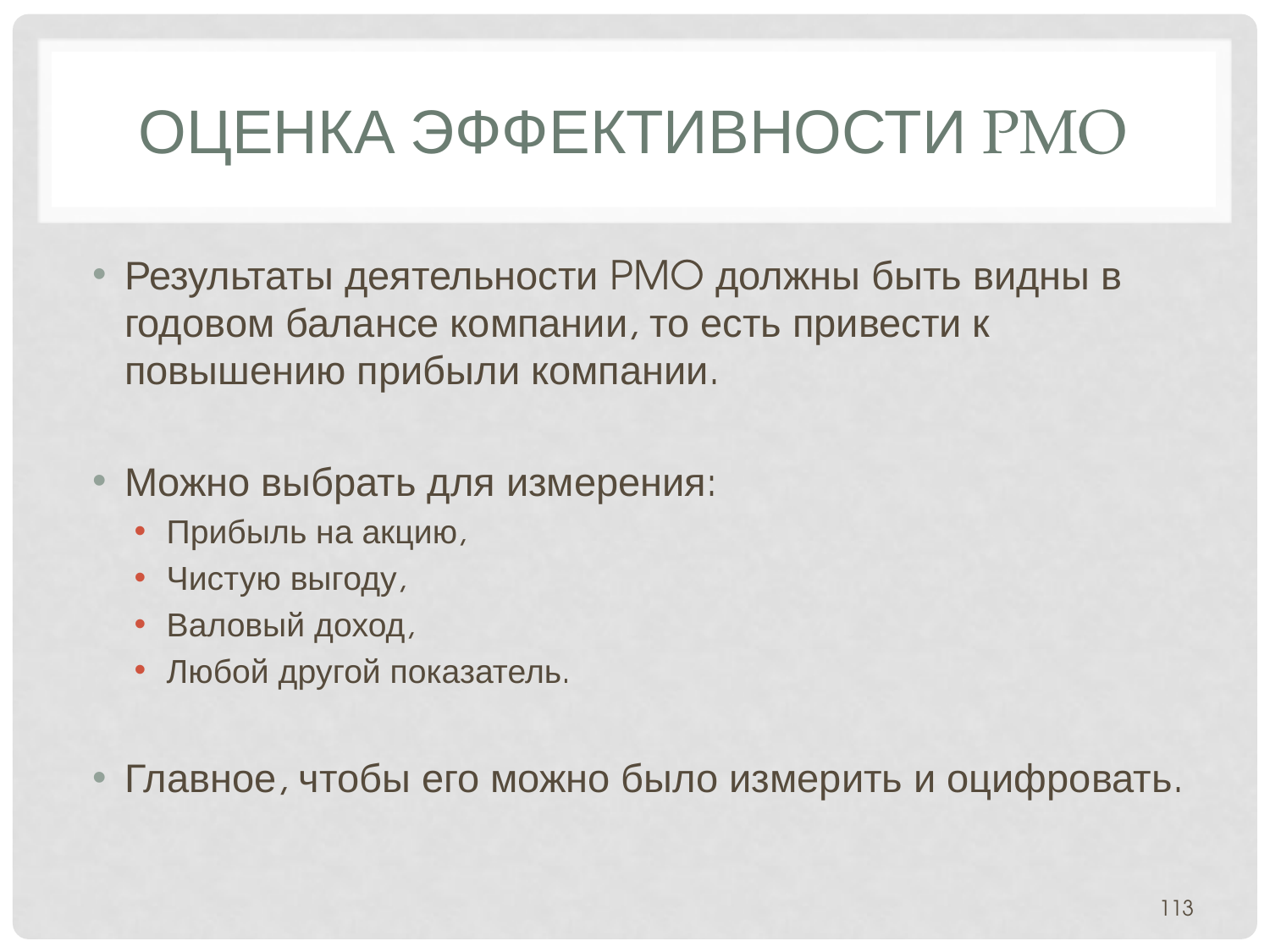

# ОЦЕНКА ЭФФЕКТИВНОСТИ PMO
Результаты деятельности PMO должны быть видны в годовом балансе компании, то есть привести к повышению прибыли компании.

Можно выбрать для измерения:
Прибыль на акцию,
Чистую выгоду,
Валовый доход,
Любой другой показатель.

Главное, чтобы его можно было измерить и оцифровать.
113